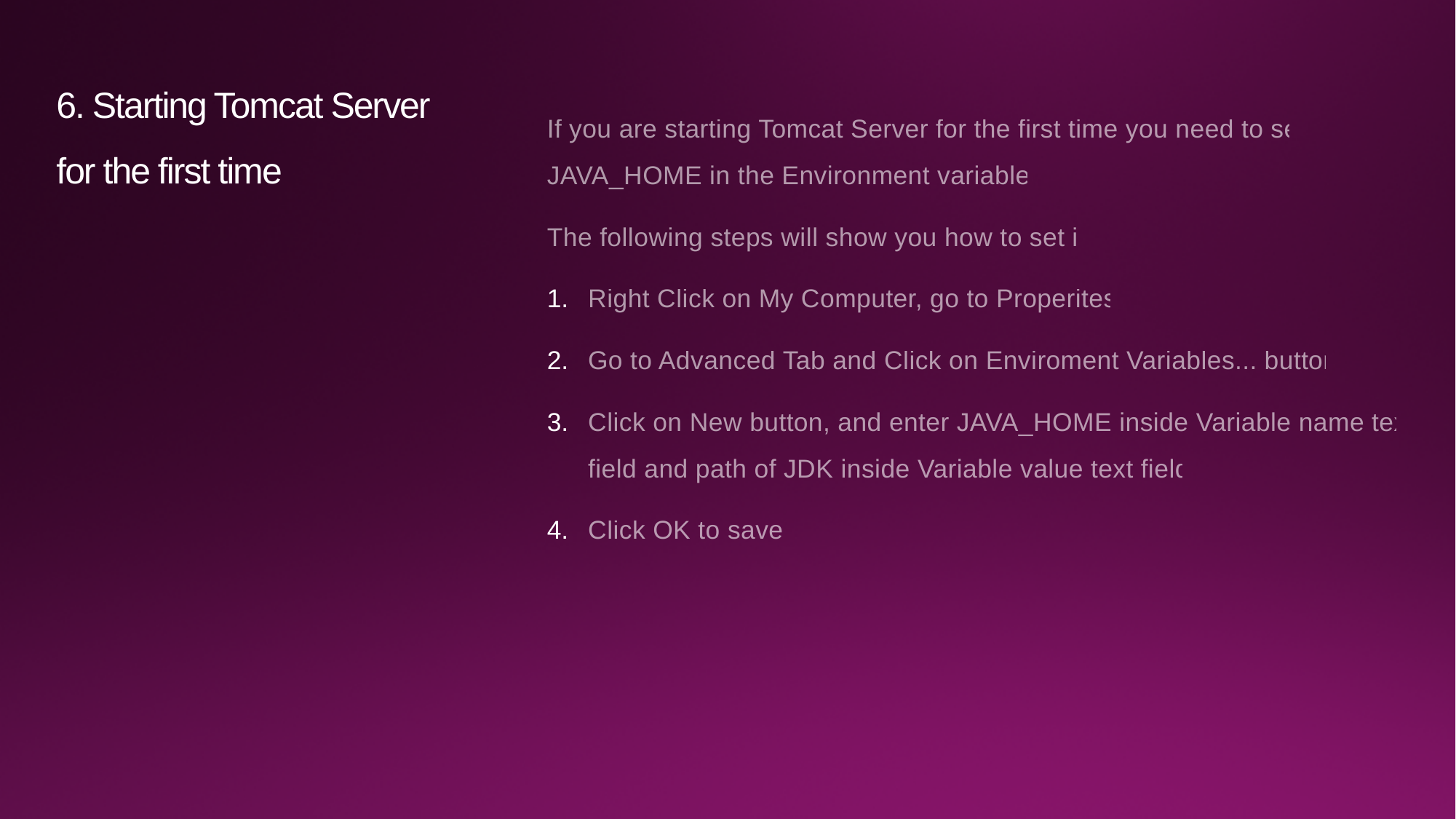

# 6. Starting Tomcat Server for the first time
If you are starting Tomcat Server for the first time you need to set JAVA_HOME in the Environment variable.
The following steps will show you how to set it.
Right Click on My Computer, go to Properites.
Go to Advanced Tab and Click on Enviroment Variables... button.
Click on New button, and enter JAVA_HOME inside Variable name text field and path of JDK inside Variable value text field.
Click OK to save.